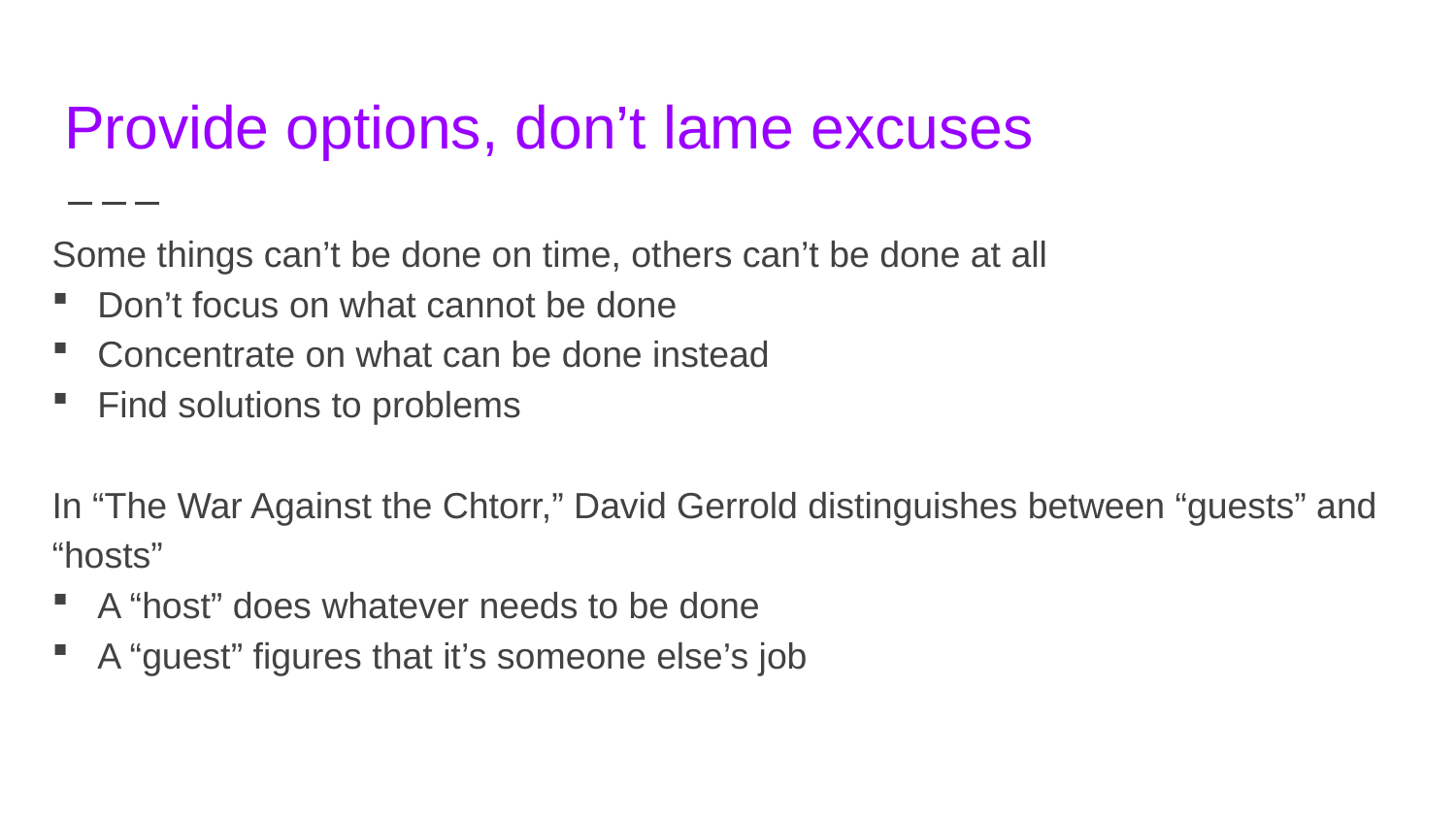

# Provide options, don’t lame excuses
Some things can’t be done on time, others can’t be done at all
Don’t focus on what cannot be done
Concentrate on what can be done instead
Find solutions to problems

In “The War Against the Chtorr,” David Gerrold distinguishes between “guests” and “hosts”
A “host” does whatever needs to be done
A “guest” figures that it’s someone else’s job